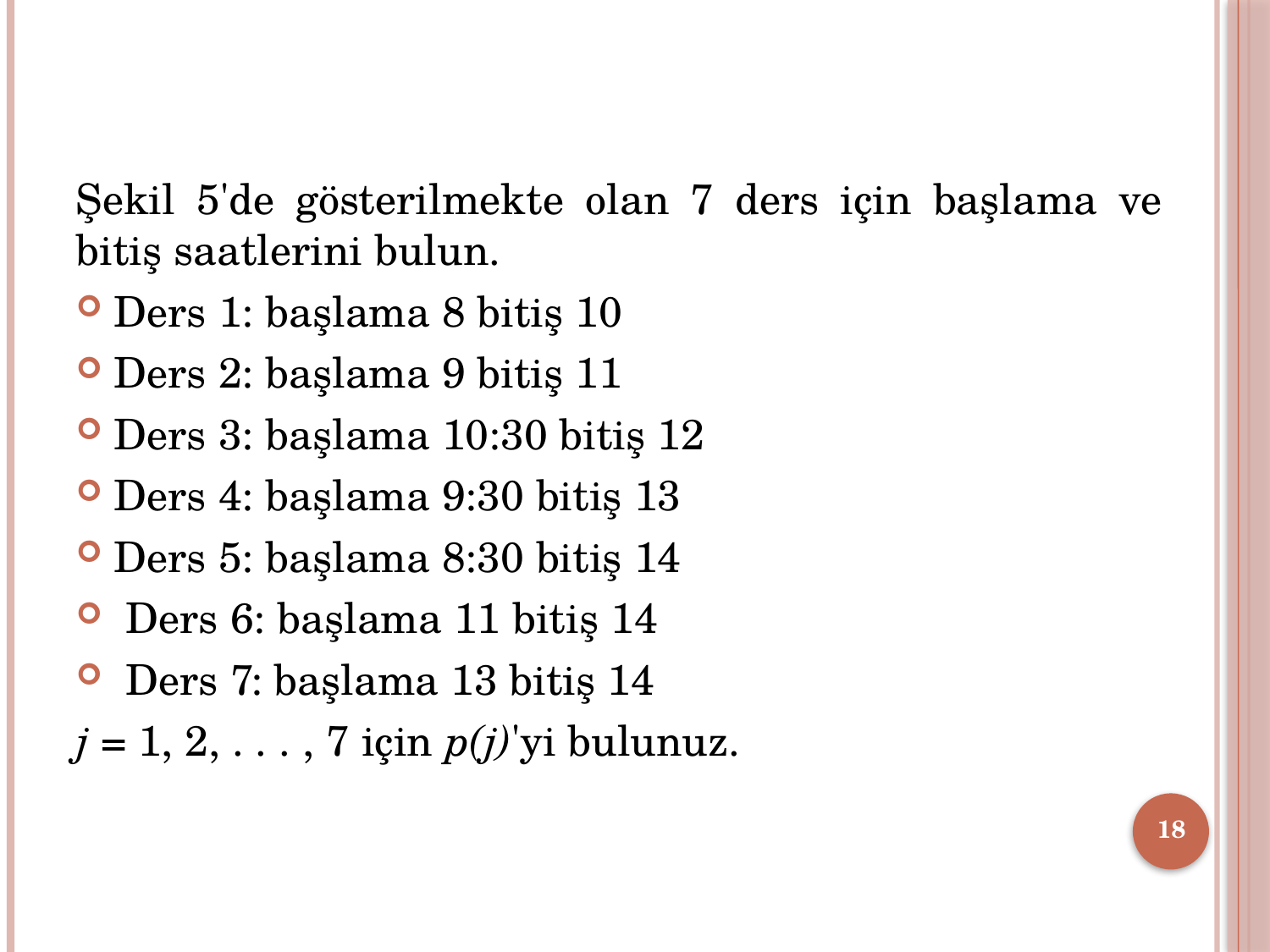

Şekil 5'de gösterilmekte olan 7 ders için başlama ve bitiş saatlerini bulun.
Ders 1: başlama 8 bitiş 10
Ders 2: başlama 9 bitiş 11
Ders 3: başlama 10:30 bitiş 12
Ders 4: başlama 9:30 bitiş 13
Ders 5: başlama 8:30 bitiş 14
 Ders 6: başlama 11 bitiş 14
 Ders 7: başlama 13 bitiş 14
j = 1, 2, . . . , 7 için p(j)'yi bulunuz.

18